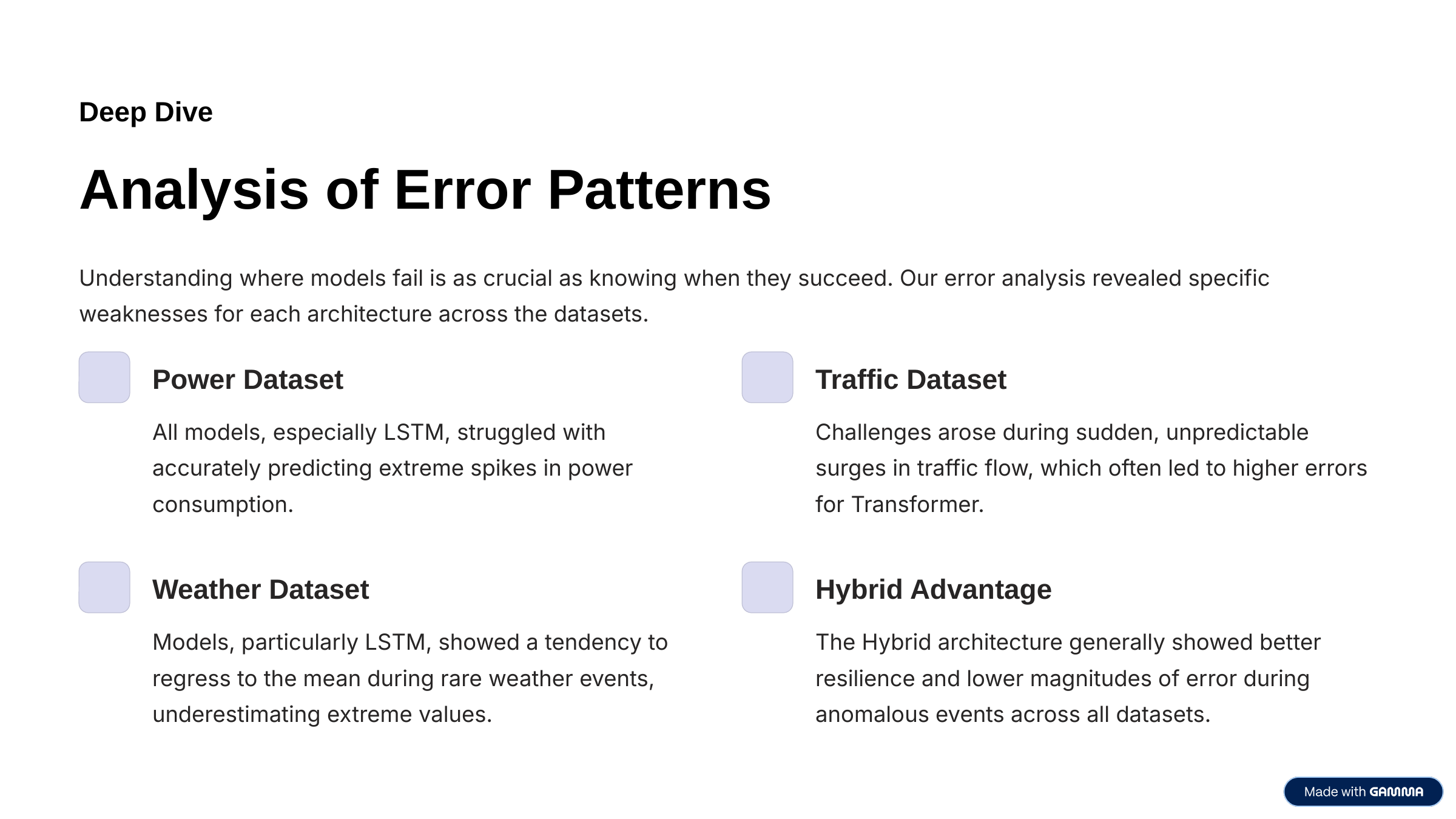

Deep Dive
Analysis of Error Patterns
Understanding where models fail is as crucial as knowing when they succeed. Our error analysis revealed specific weaknesses for each architecture across the datasets.

Power Dataset
Traffic Dataset
All models, especially LSTM, struggled with accurately predicting extreme spikes in power consumption.
Challenges arose during sudden, unpredictable surges in traffic flow, which often led to higher errors for Transformer.

Weather Dataset
Hybrid Advantage
Models, particularly LSTM, showed a tendency to regress to the mean during rare weather events, underestimating extreme values.
The Hybrid architecture generally showed better resilience and lower magnitudes of error during anomalous events across all datasets.